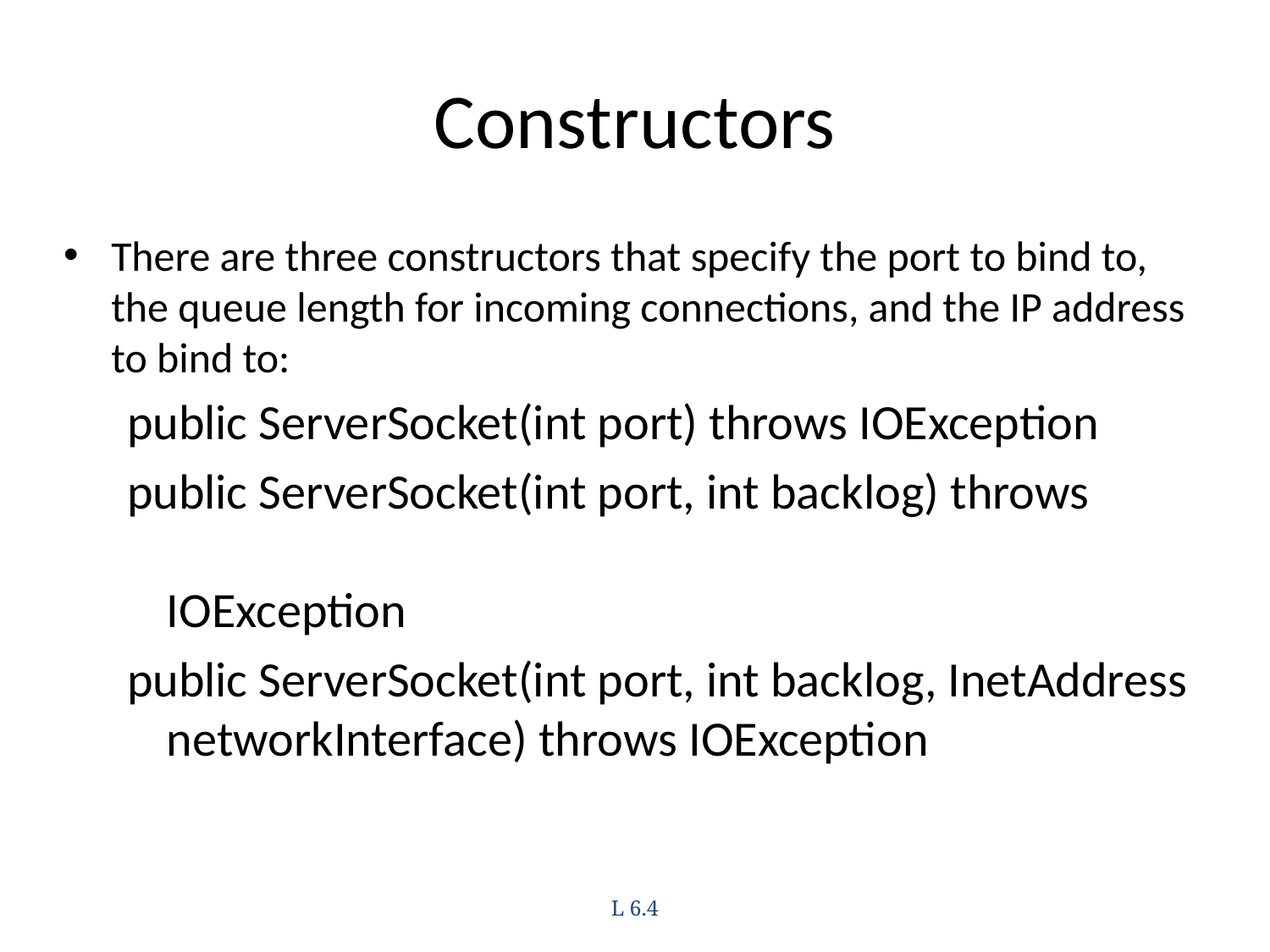

# Constructors
There are three constructors that specify the port to bind to, the queue length for incoming connections, and the IP address to bind to:
public ServerSocket(int port) throws IOException
public ServerSocket(int port, int backlog) throws 									IOException
public ServerSocket(int port, int backlog, InetAddress networkInterface) throws IOException
L 6.4